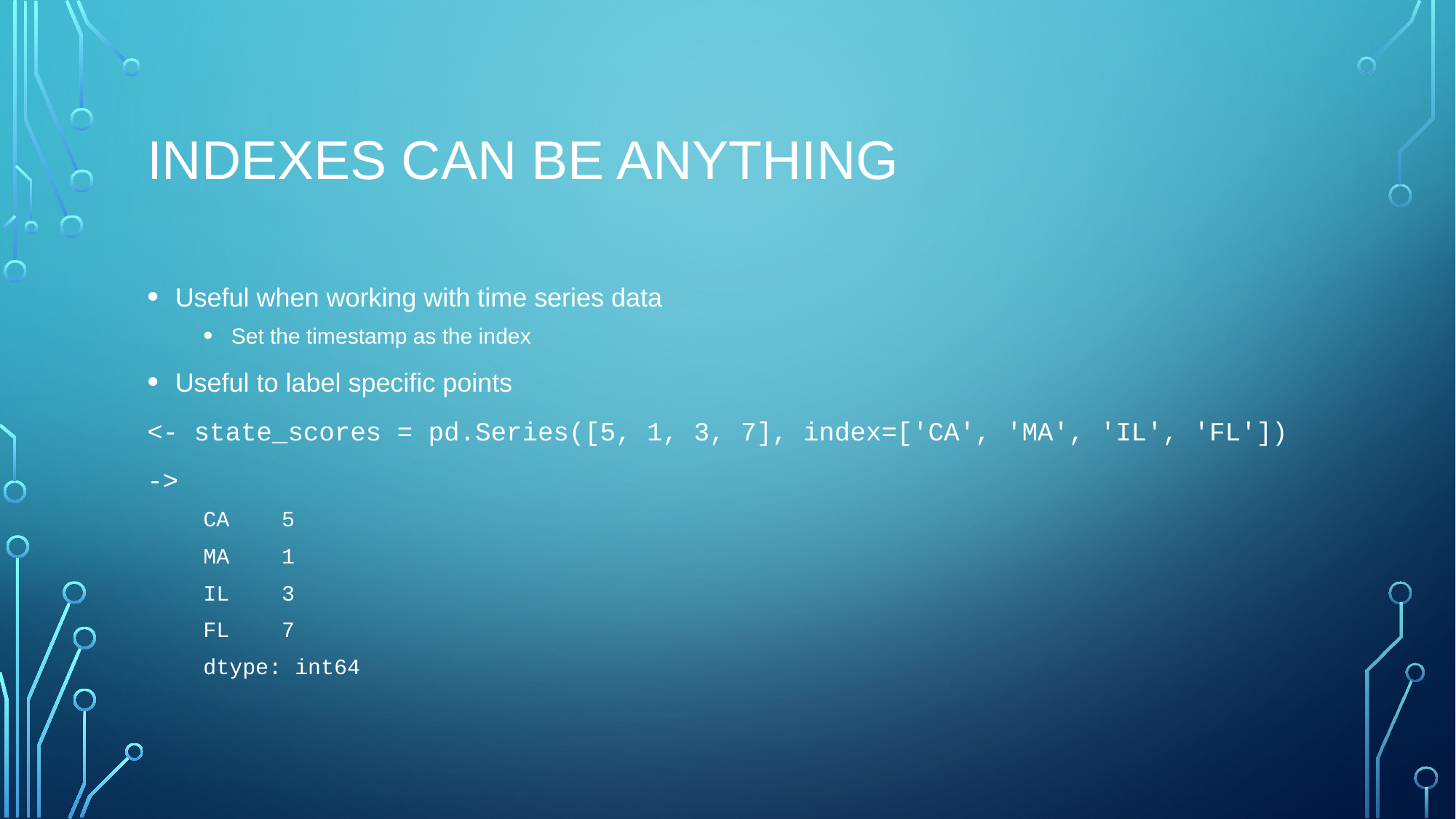

# Indexes can be anything
Useful when working with time series data
Set the timestamp as the index
Useful to label specific points
<- state_scores = pd.Series([5, 1, 3, 7], index=['CA', 'MA', 'IL', 'FL'])
->
CA    5
MA    1
IL    3
FL    7
dtype: int64